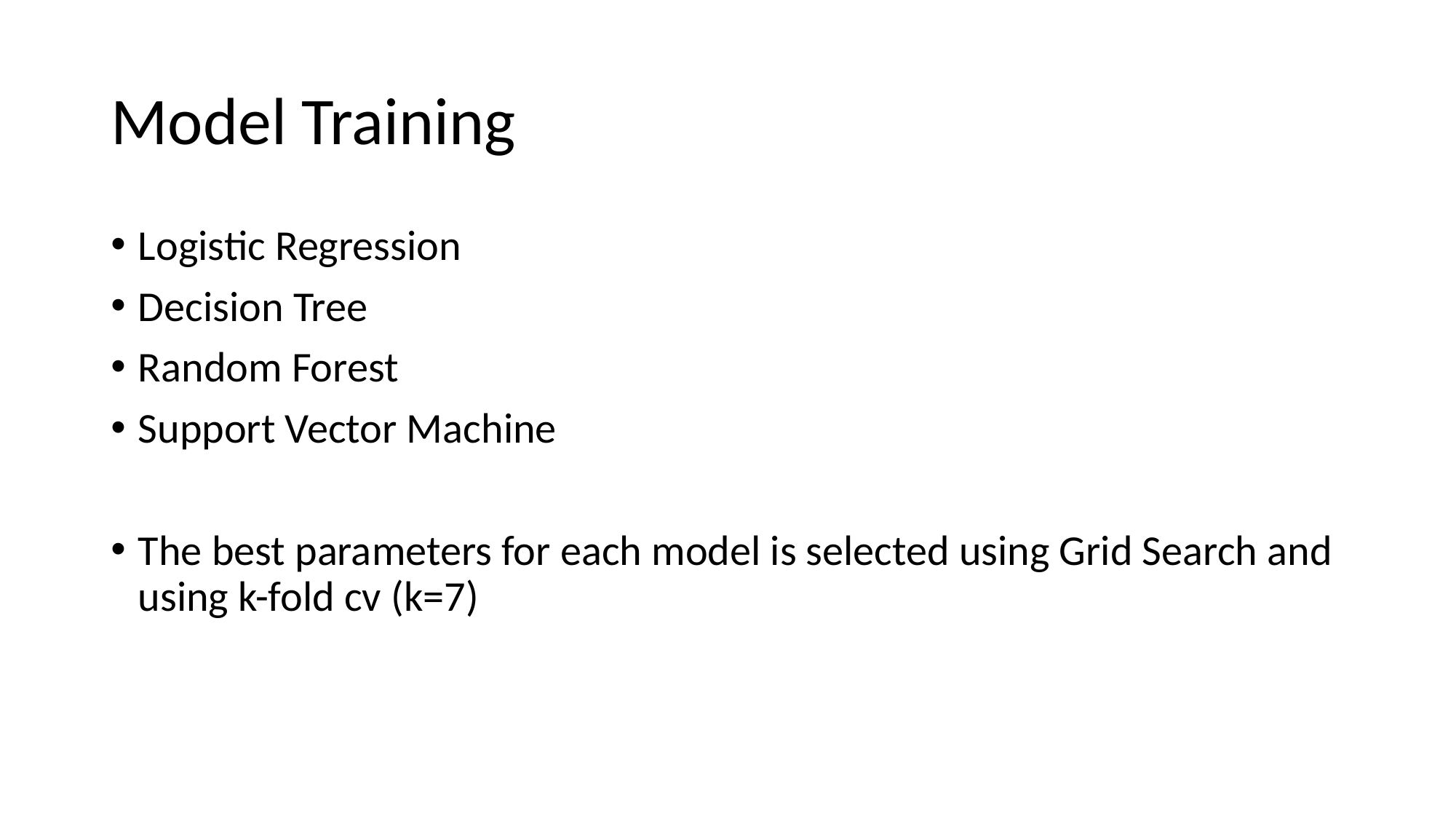

# Model Training
Logistic Regression
Decision Tree
Random Forest
Support Vector Machine

The best parameters for each model is selected using Grid Search and using k-fold cv (k=7)